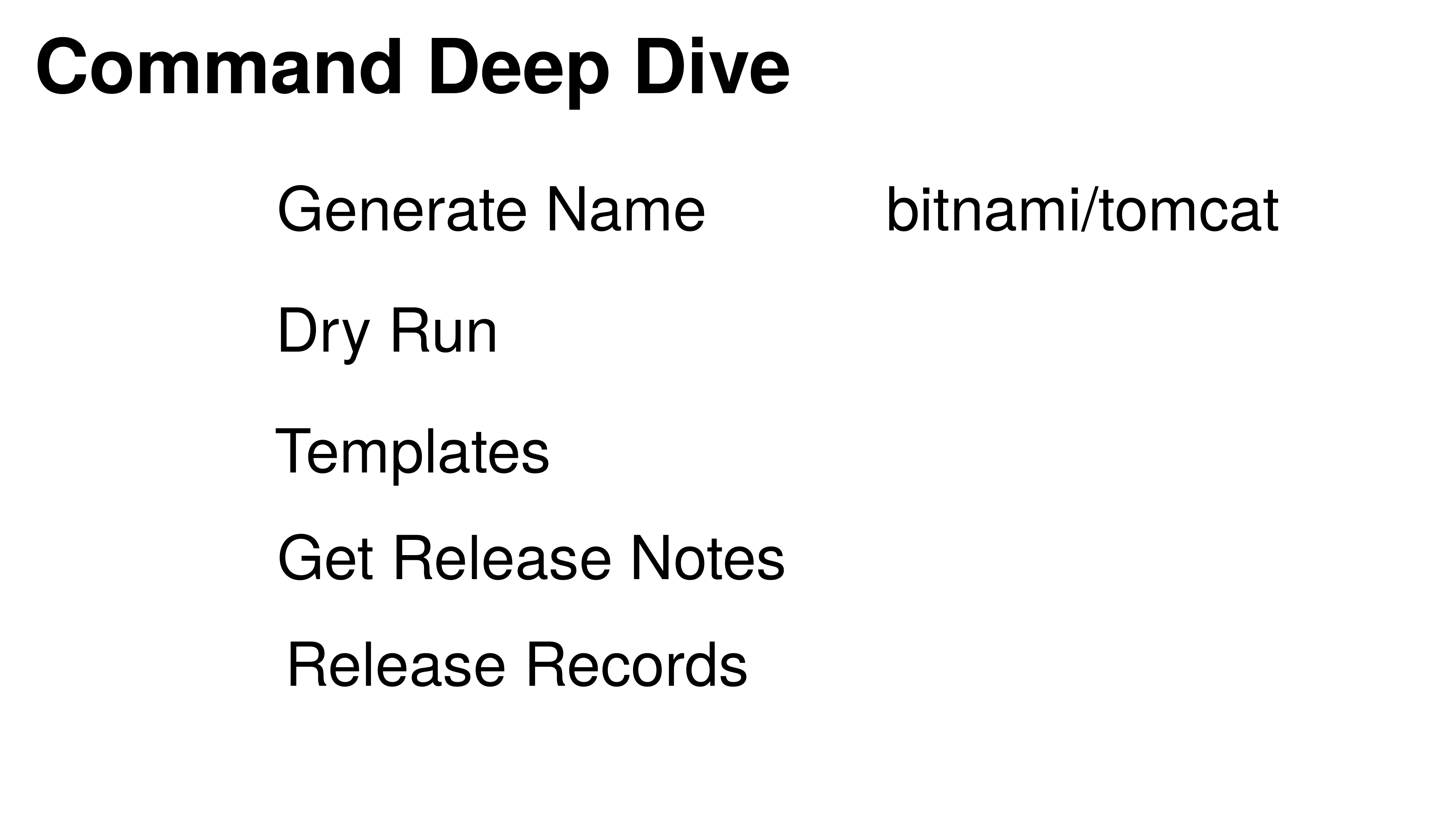

Command Deep Dive
Generate Name
bitnami/tomcat
Dry Run
Templates
Get Release Notes
Release Records